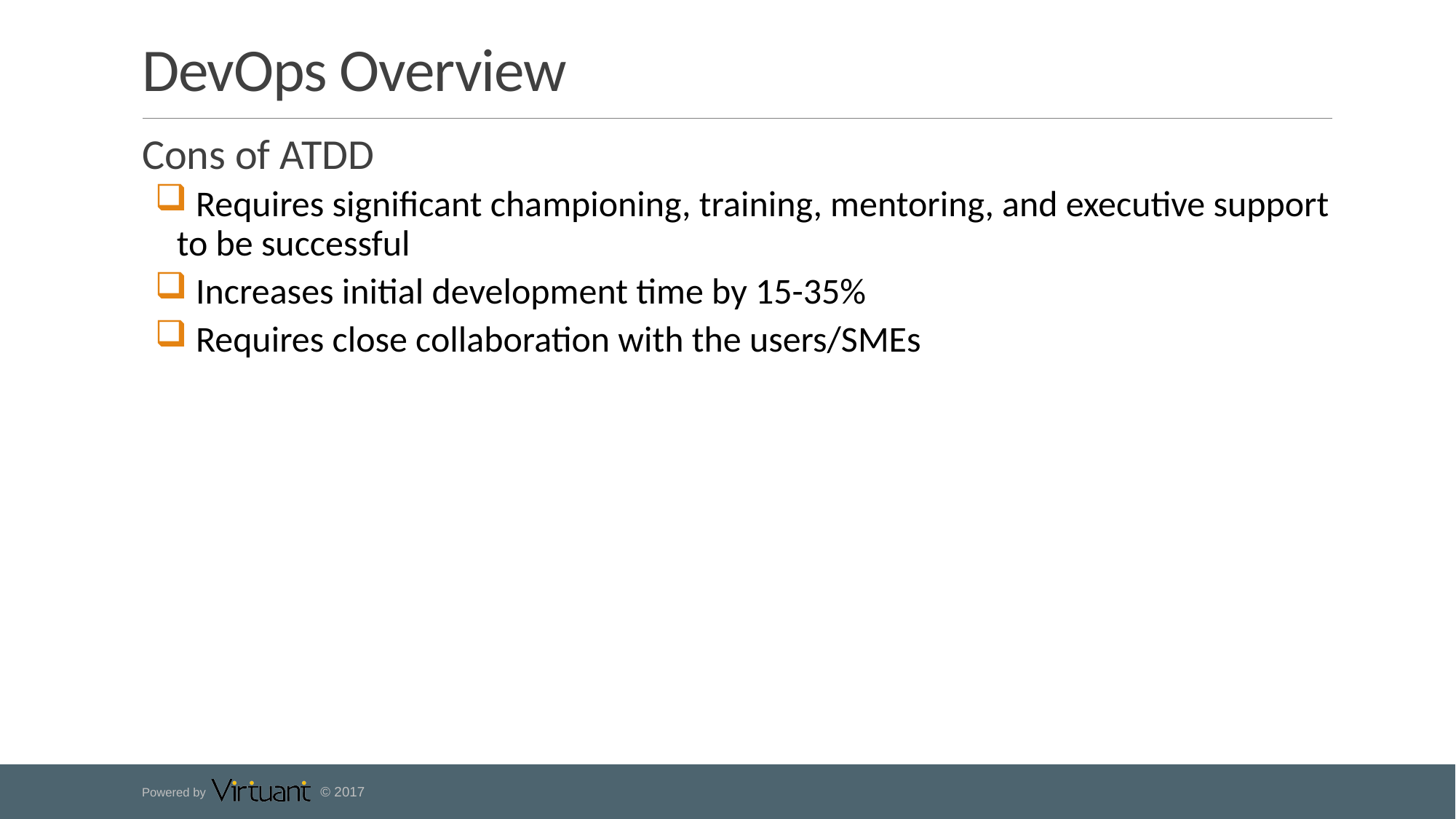

# DevOps Overview
Cons of ATDD
 Requires significant championing, training, mentoring, and executive support to be successful
 Increases initial development time by 15-35%
 Requires close collaboration with the users/SMEs